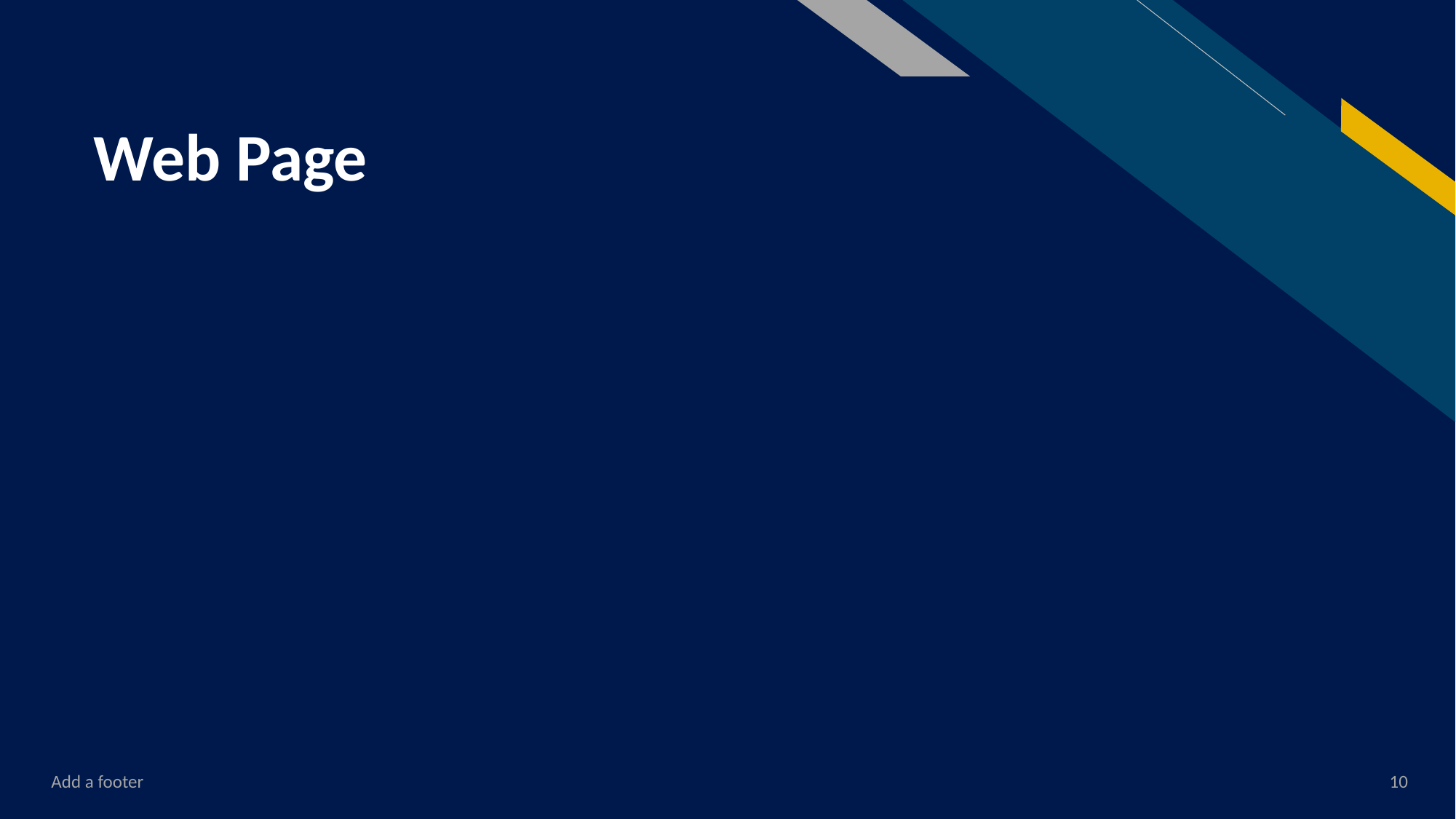

# Web Page
Add a footer
10